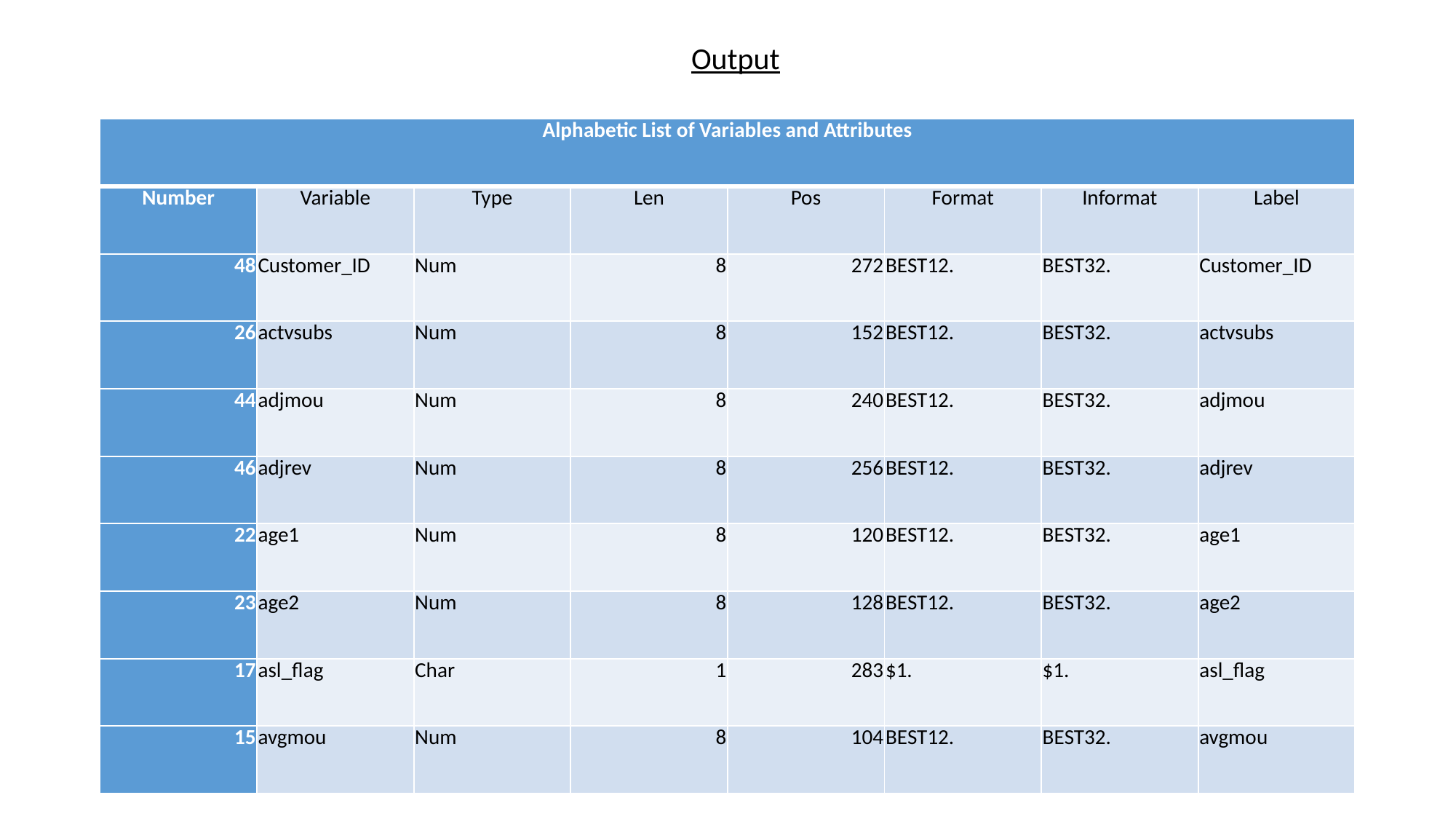

# Output

| Alphabetic List of Variables and Attributes |  |  |  |  |  |  |  |
| --- | --- | --- | --- | --- | --- | --- | --- |
| Number | Variable | Type | Len | Pos | Format | Informat | Label |
| 48 | Customer\_ID | Num | 8 | 272 | BEST12. | BEST32. | Customer\_ID |
| 26 | actvsubs | Num | 8 | 152 | BEST12. | BEST32. | actvsubs |
| 44 | adjmou | Num | 8 | 240 | BEST12. | BEST32. | adjmou |
| 46 | adjrev | Num | 8 | 256 | BEST12. | BEST32. | adjrev |
| 22 | age1 | Num | 8 | 120 | BEST12. | BEST32. | age1 |
| 23 | age2 | Num | 8 | 128 | BEST12. | BEST32. | age2 |
| 17 | asl\_flag | Char | 1 | 283 | $1. | $1. | asl\_flag |
| 15 | avgmou | Num | 8 | 104 | BEST12. | BEST32. | avgmou |